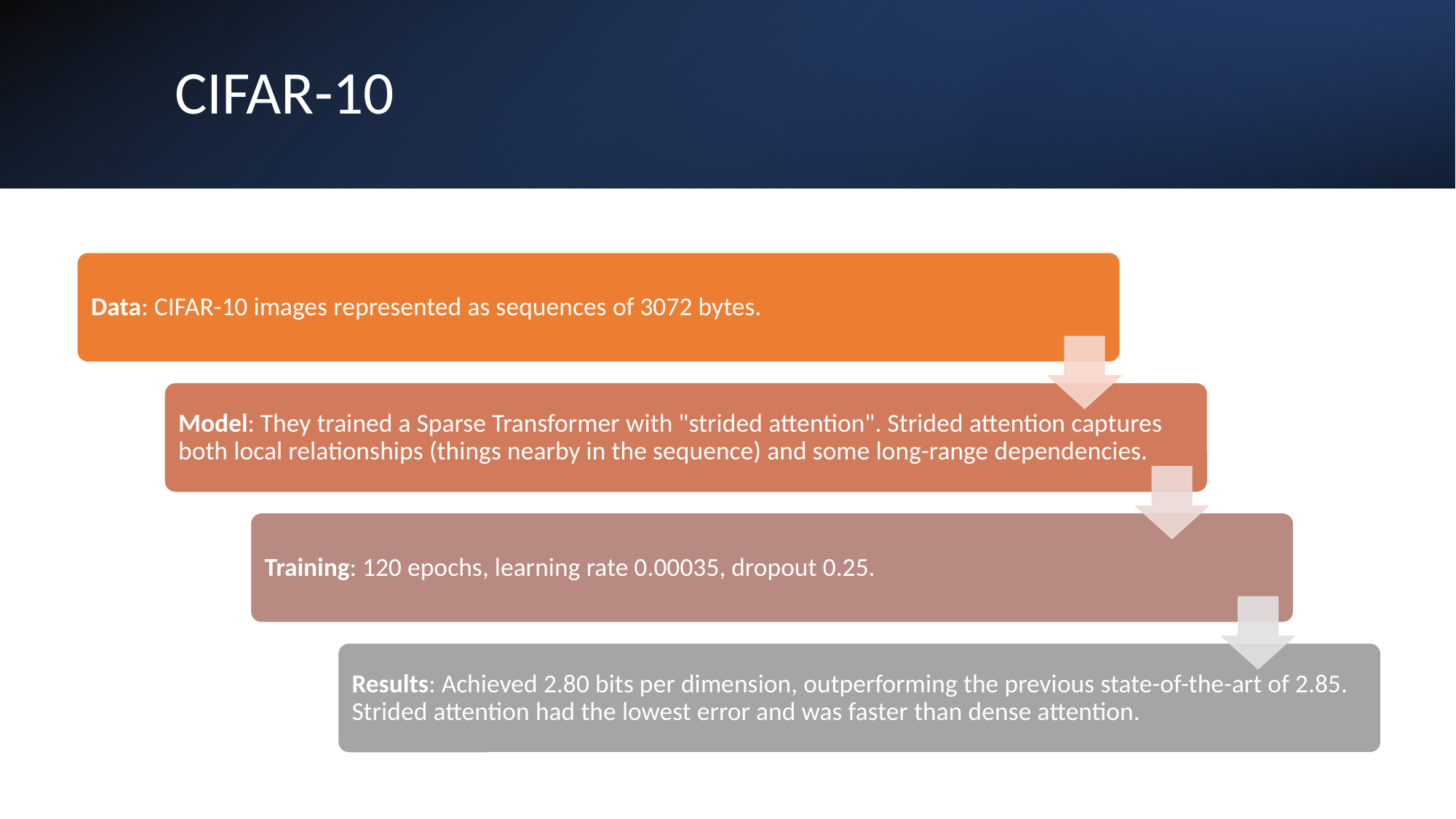

# CIFAR-10
Data: CIFAR-10 images represented as sequences of 3072 bytes.
Model: They trained a Sparse Transformer with "strided attention". Strided attention captures both local relationships (things nearby in the sequence) and some long-range dependencies.
Training: 120 epochs, learning rate 0.00035, dropout 0.25.
Results: Achieved 2.80 bits per dimension, outperforming the previous state-of-the-art of 2.85. Strided attention had the lowest error and was faster than dense attention.